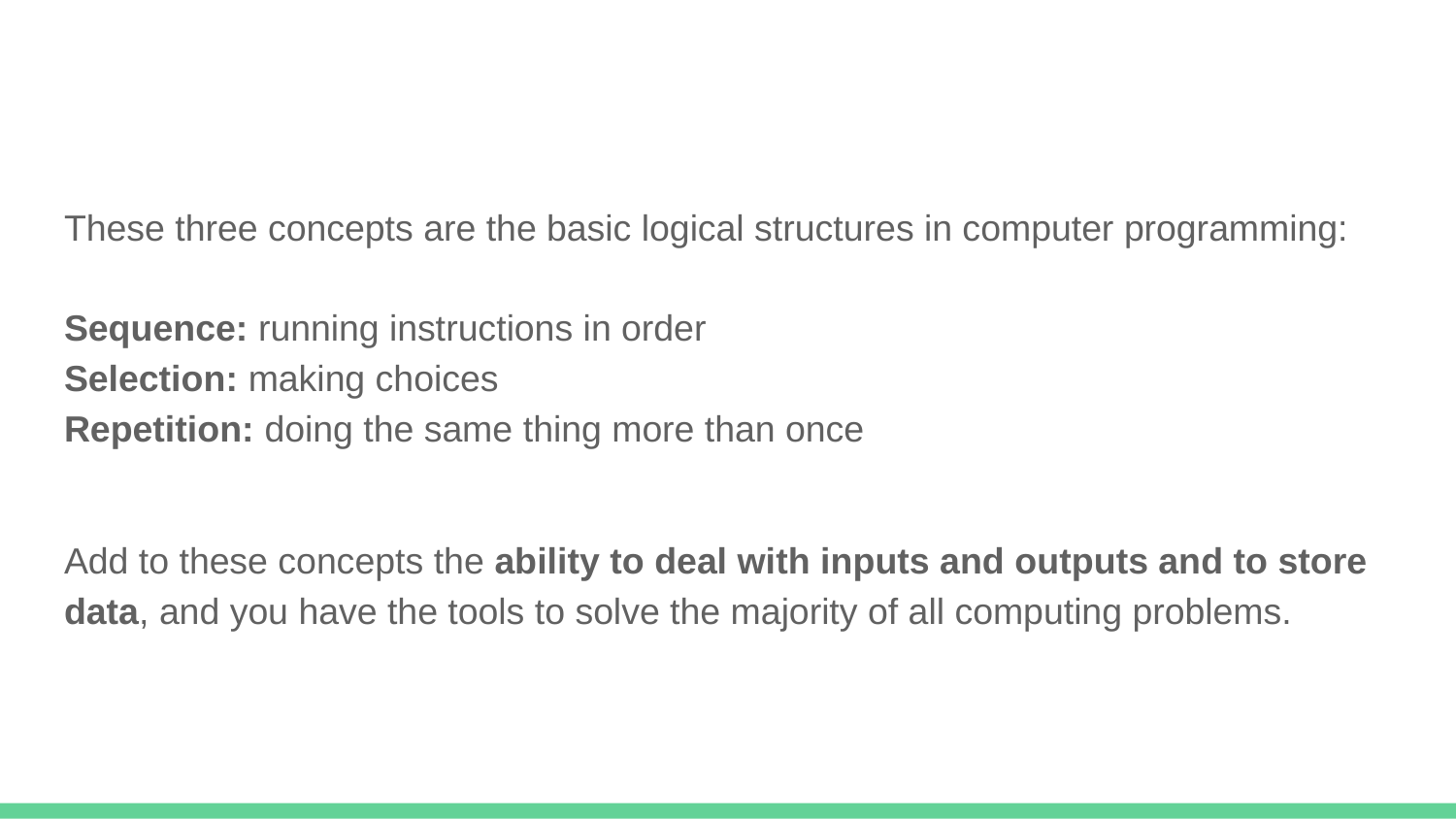

#
These three concepts are the basic logical structures in computer programming:
Sequence: running instructions in order
Selection: making choices
Repetition: doing the same thing more than once
Add to these concepts the ability to deal with inputs and outputs and to store data, and you have the tools to solve the majority of all computing problems.